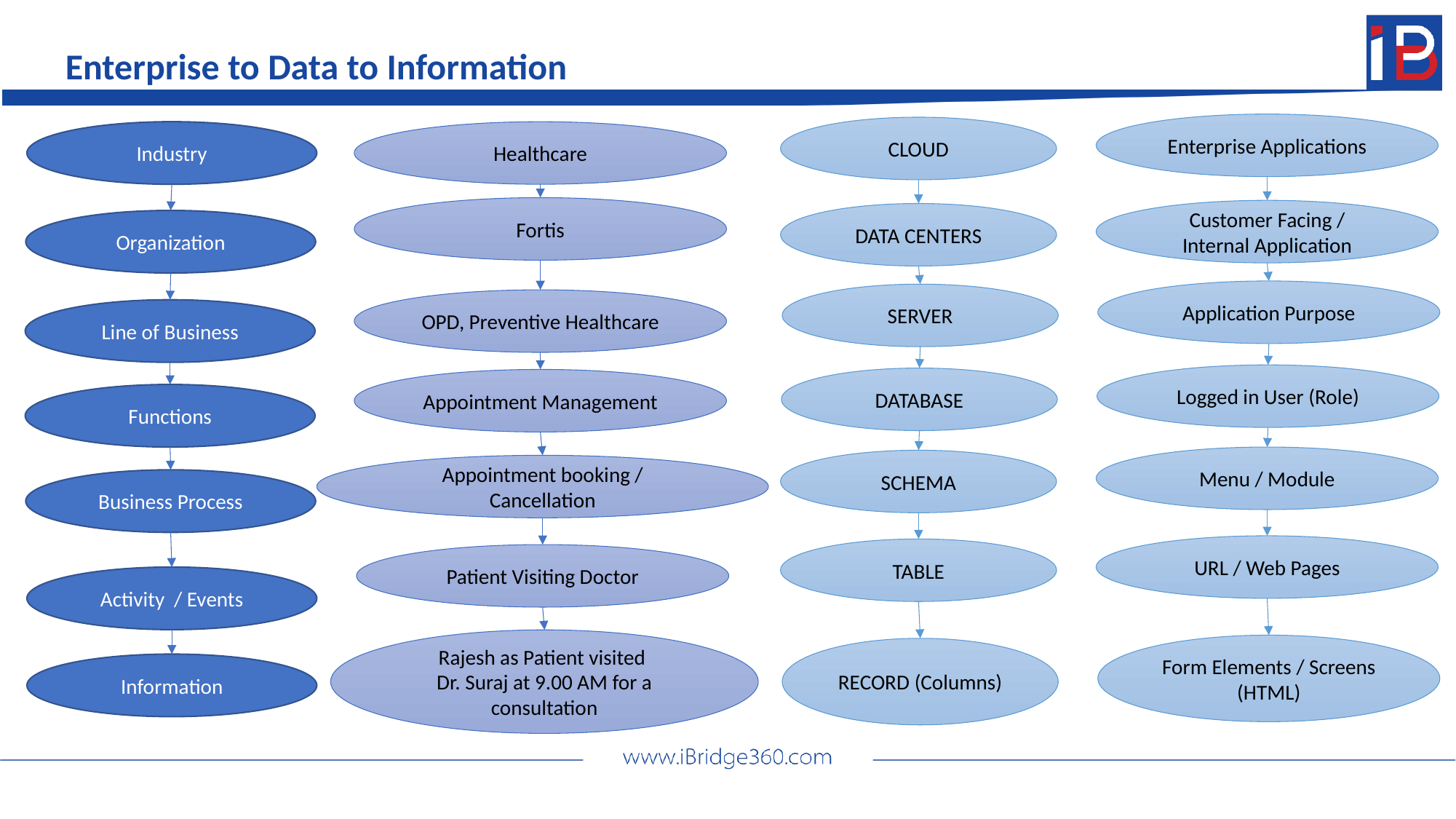

Enterprise to Data to Information
Enterprise Applications
CLOUD
Industry
Healthcare
Fortis
Customer Facing / Internal Application
DATA CENTERS
Organization
Application Purpose
SERVER
OPD, Preventive Healthcare
Line of Business
Logged in User (Role)
DATABASE
Appointment Management
Functions
Menu / Module
SCHEMA
Appointment booking / Cancellation
Business Process
URL / Web Pages
TABLE
Patient Visiting Doctor
Activity  / Events
Rajesh as Patient visited
Dr. Suraj at 9.00 AM for a consultation
Form Elements / Screens (HTML)
RECORD (Columns)
Information